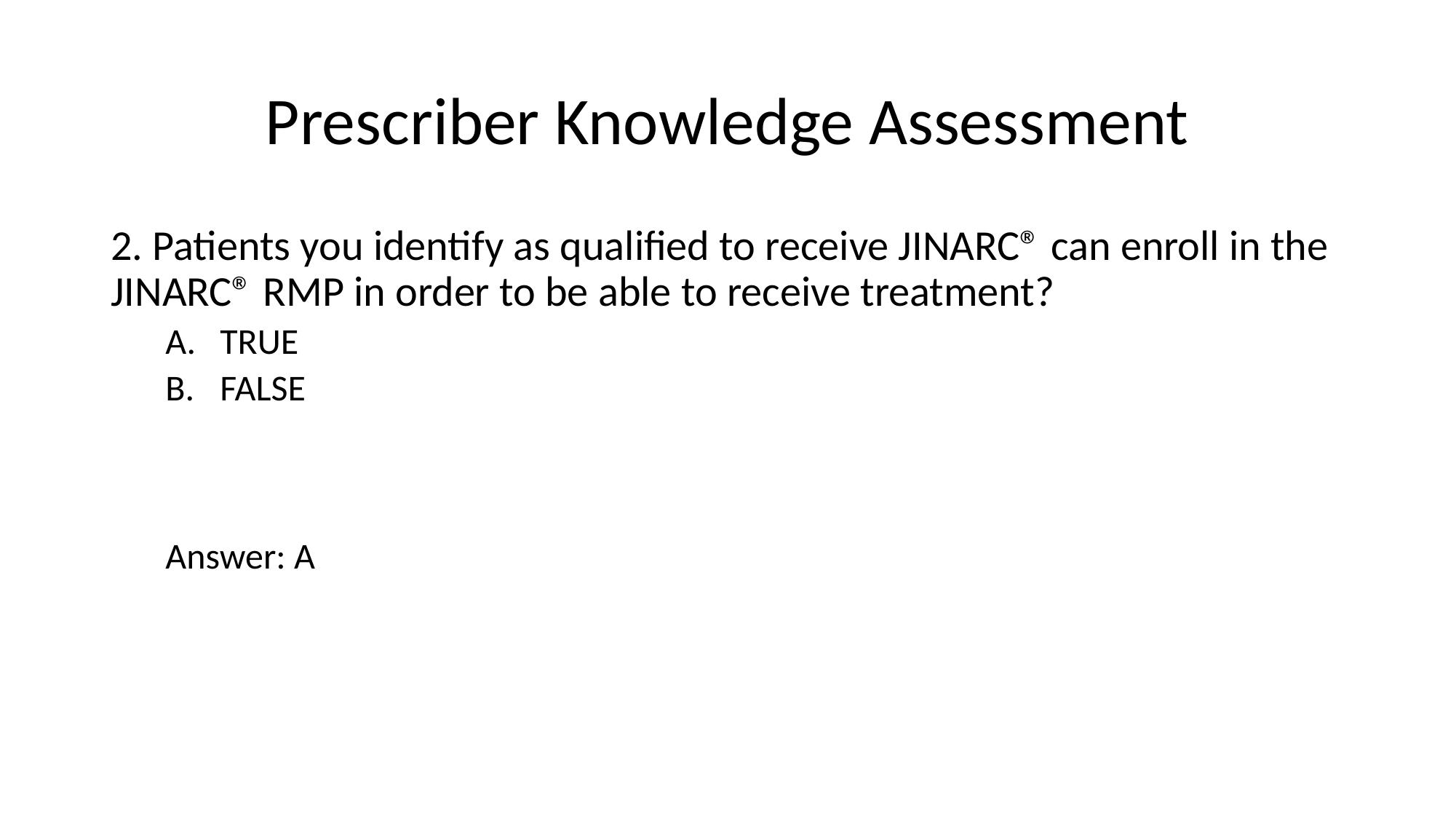

# Prescriber Knowledge Assessment
2. Patients you identify as qualified to receive JINARC® can enroll in the JINARC® RMP in order to be able to receive treatment?
TRUE
FALSE

Answer: A